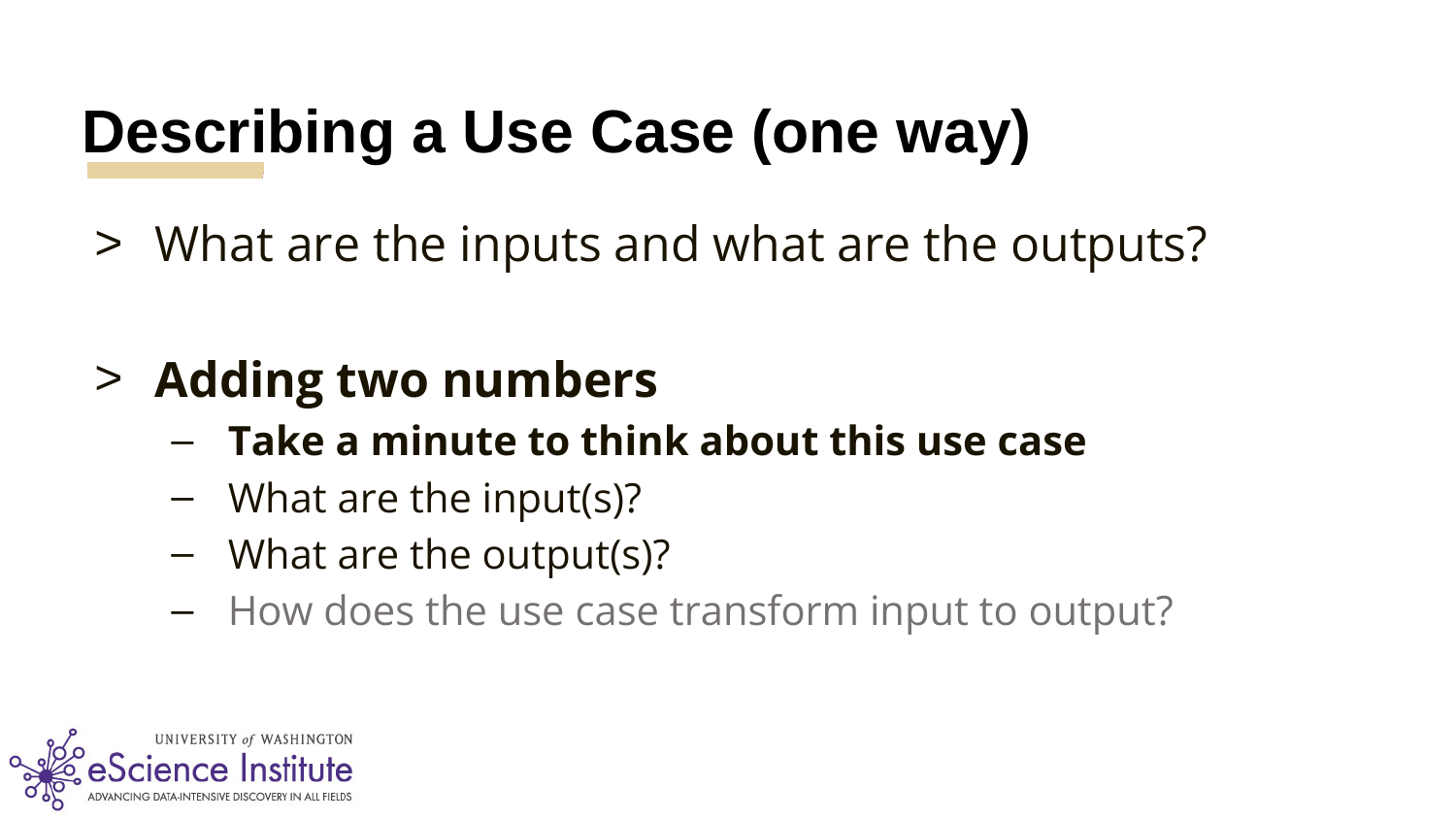

# Describing a Use Case (one way)
What are the inputs and what are the outputs?

Adding two numbers
Take a minute to think about this use case
What are the input(s)?
What are the output(s)?
How does the use case transform input to output?